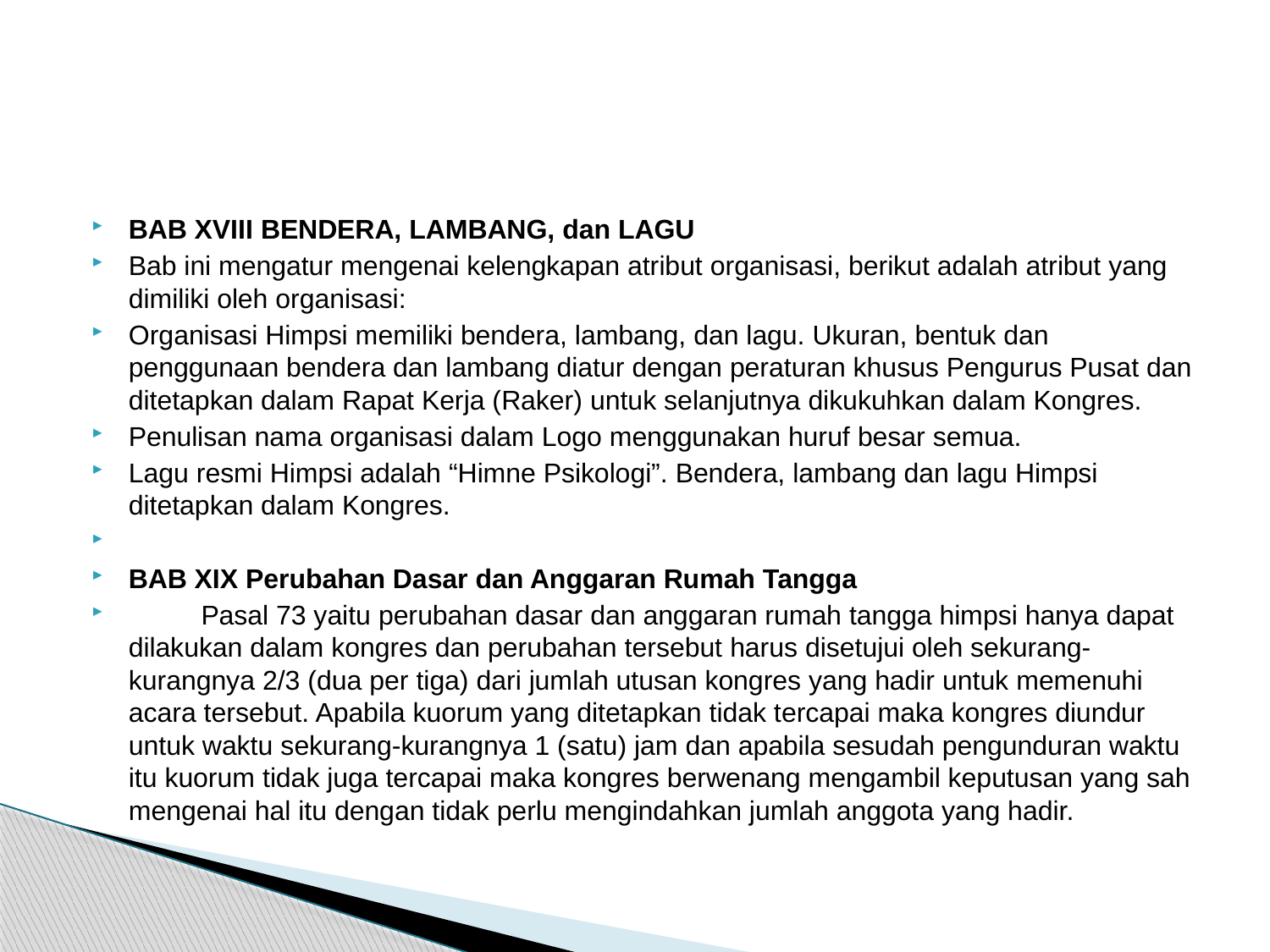

#
BAB XVIII BENDERA, LAMBANG, dan LAGU
Bab ini mengatur mengenai kelengkapan atribut organisasi, berikut adalah atribut yang dimiliki oleh organisasi:
Organisasi Himpsi memiliki bendera, lambang, dan lagu. Ukuran, bentuk dan penggunaan bendera dan lambang diatur dengan peraturan khusus Pengurus Pusat dan ditetapkan dalam Rapat Kerja (Raker) untuk selanjutnya dikukuhkan dalam Kongres.
Penulisan nama organisasi dalam Logo menggunakan huruf besar semua.
Lagu resmi Himpsi adalah “Himne Psikologi”. Bendera, lambang dan lagu Himpsi ditetapkan dalam Kongres.

BAB XIX Perubahan Dasar dan Anggaran Rumah Tangga
	Pasal 73 yaitu perubahan dasar dan anggaran rumah tangga himpsi hanya dapat dilakukan dalam kongres dan perubahan tersebut harus disetujui oleh sekurang-kurangnya 2/3 (dua per tiga) dari jumlah utusan kongres yang hadir untuk memenuhi acara tersebut. Apabila kuorum yang ditetapkan tidak tercapai maka kongres diundur untuk waktu sekurang-kurangnya 1 (satu) jam dan apabila sesudah pengunduran waktu itu kuorum tidak juga tercapai maka kongres berwenang mengambil keputusan yang sah mengenai hal itu dengan tidak perlu mengindahkan jumlah anggota yang hadir.